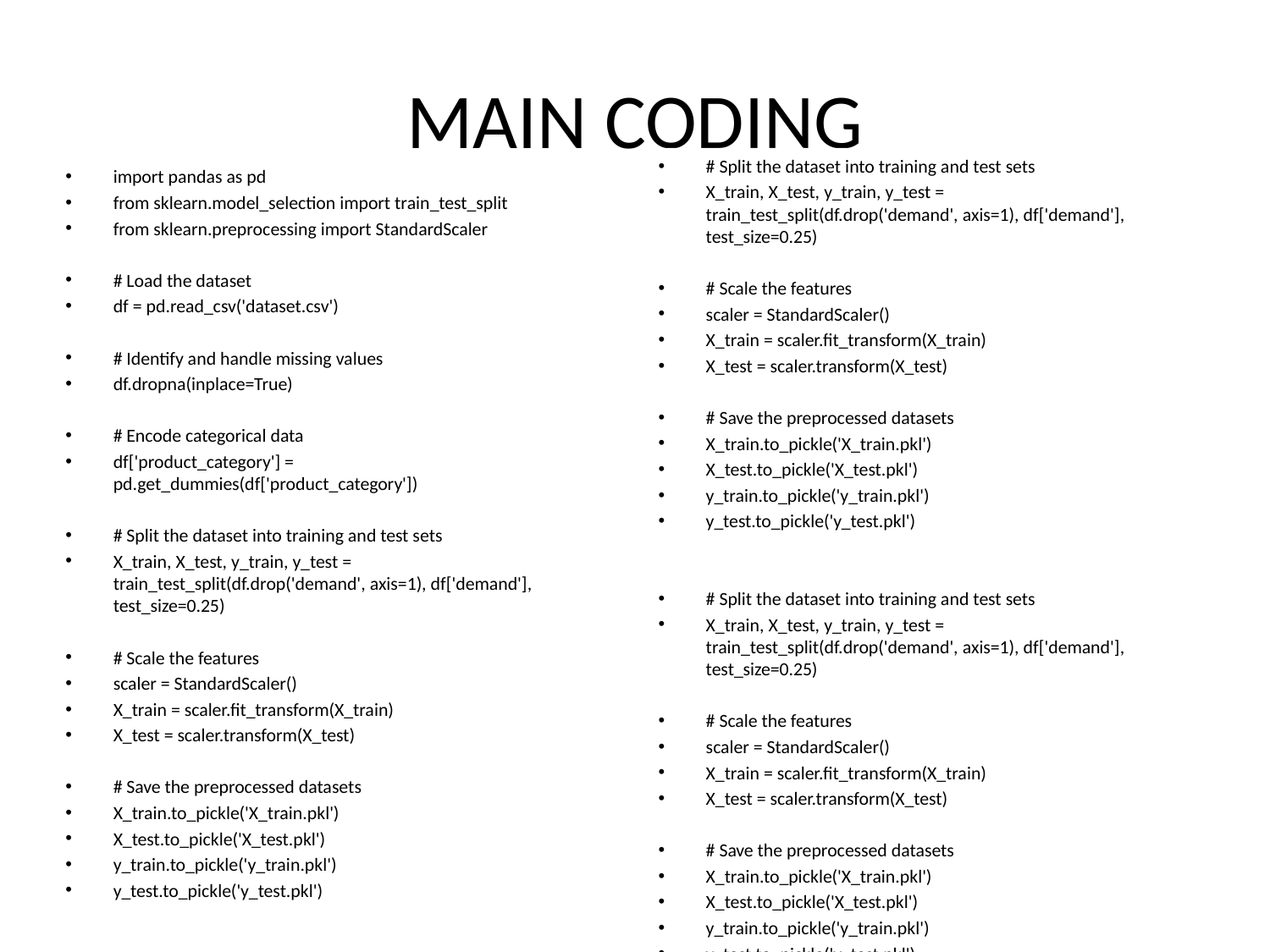

# MAIN CODING
# Split the dataset into training and test sets
X_train, X_test, y_train, y_test = train_test_split(df.drop('demand', axis=1), df['demand'], test_size=0.25)

# Scale the features
scaler = StandardScaler()
X_train = scaler.fit_transform(X_train)
X_test = scaler.transform(X_test)

# Save the preprocessed datasets
X_train.to_pickle('X_train.pkl')
X_test.to_pickle('X_test.pkl')
y_train.to_pickle('y_train.pkl')
y_test.to_pickle('y_test.pkl')

# Split the dataset into training and test sets
X_train, X_test, y_train, y_test = train_test_split(df.drop('demand', axis=1), df['demand'], test_size=0.25)

# Scale the features
scaler = StandardScaler()
X_train = scaler.fit_transform(X_train)
X_test = scaler.transform(X_test)

# Save the preprocessed datasets
X_train.to_pickle('X_train.pkl')
X_test.to_pickle('X_test.pkl')
y_train.to_pickle('y_train.pkl')
y_test.to_pickle('y_test.pkl')
import pandas as pd
from sklearn.model_selection import train_test_split
from sklearn.preprocessing import StandardScaler

# Load the dataset
df = pd.read_csv('dataset.csv')

# Identify and handle missing values
df.dropna(inplace=True)

# Encode categorical data
df['product_category'] = pd.get_dummies(df['product_category'])

# Split the dataset into training and test sets
X_train, X_test, y_train, y_test = train_test_split(df.drop('demand', axis=1), df['demand'], test_size=0.25)

# Scale the features
scaler = StandardScaler()
X_train = scaler.fit_transform(X_train)
X_test = scaler.transform(X_test)

# Save the preprocessed datasets
X_train.to_pickle('X_train.pkl')
X_test.to_pickle('X_test.pkl')
y_train.to_pickle('y_train.pkl')
y_test.to_pickle('y_test.pkl')